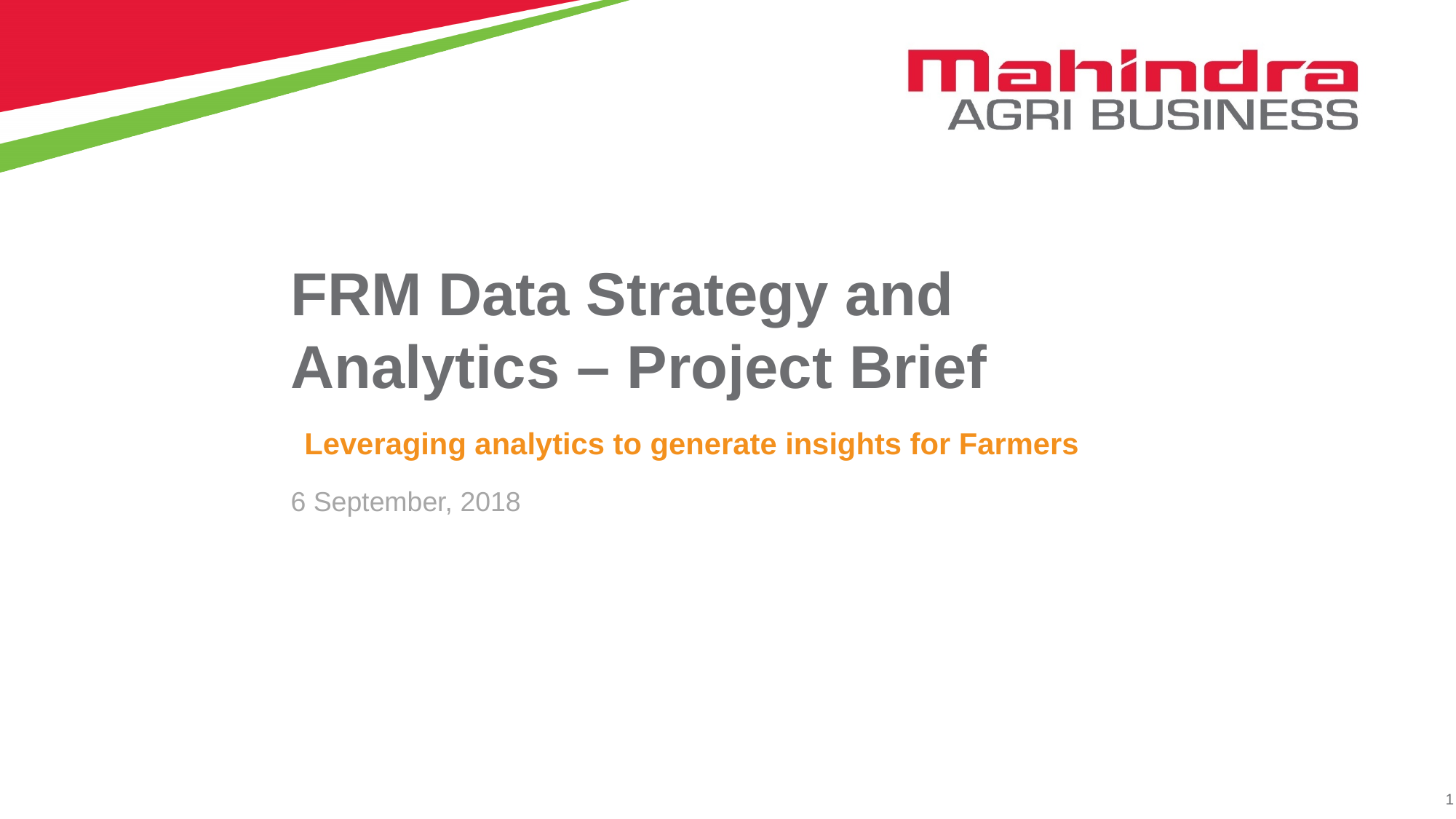

# FRM Data Strategy and Analytics – Project Brief
Leveraging analytics to generate insights for Farmers
6 September, 2018